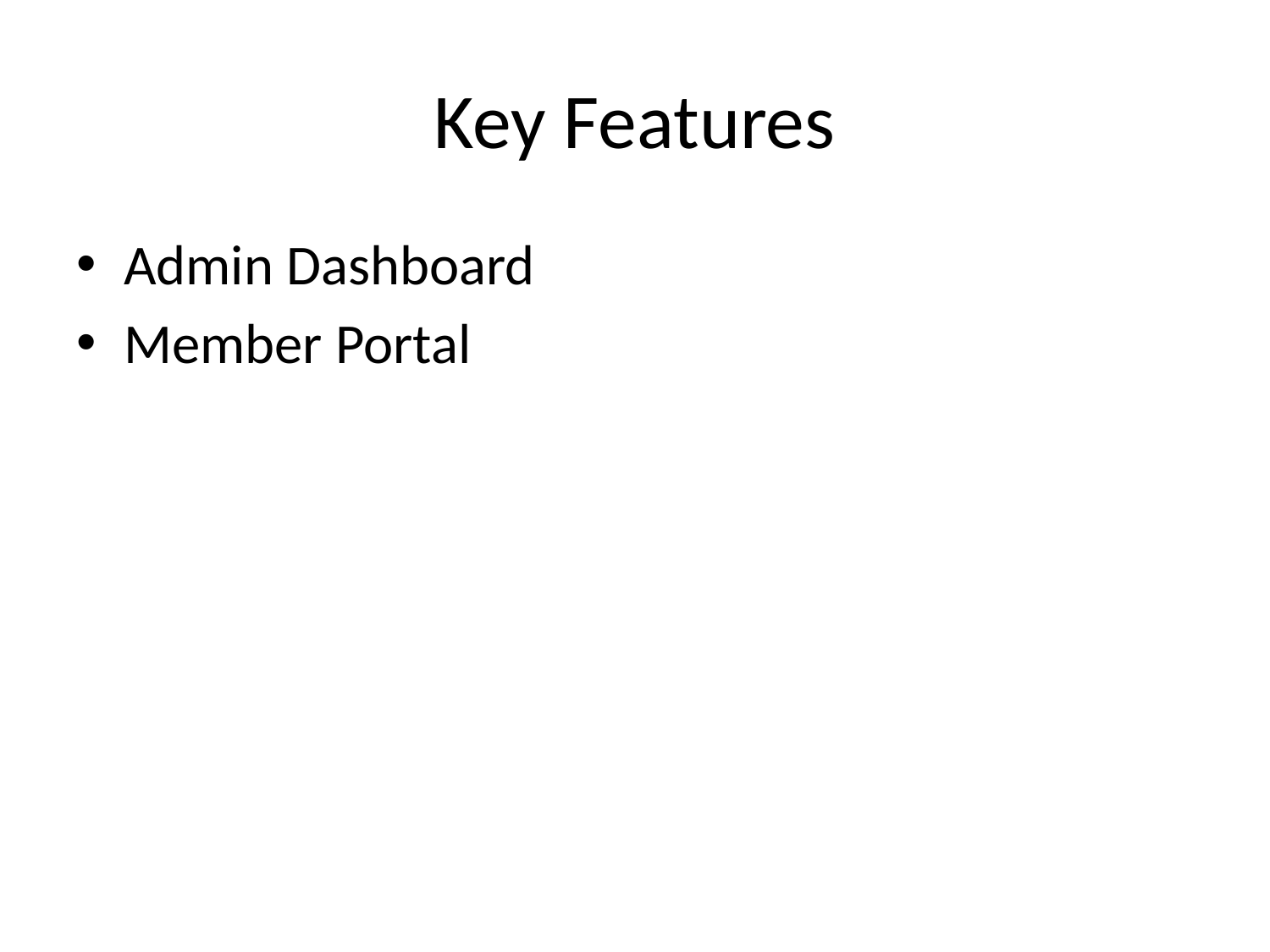

# Key Features
Admin Dashboard
Member Portal